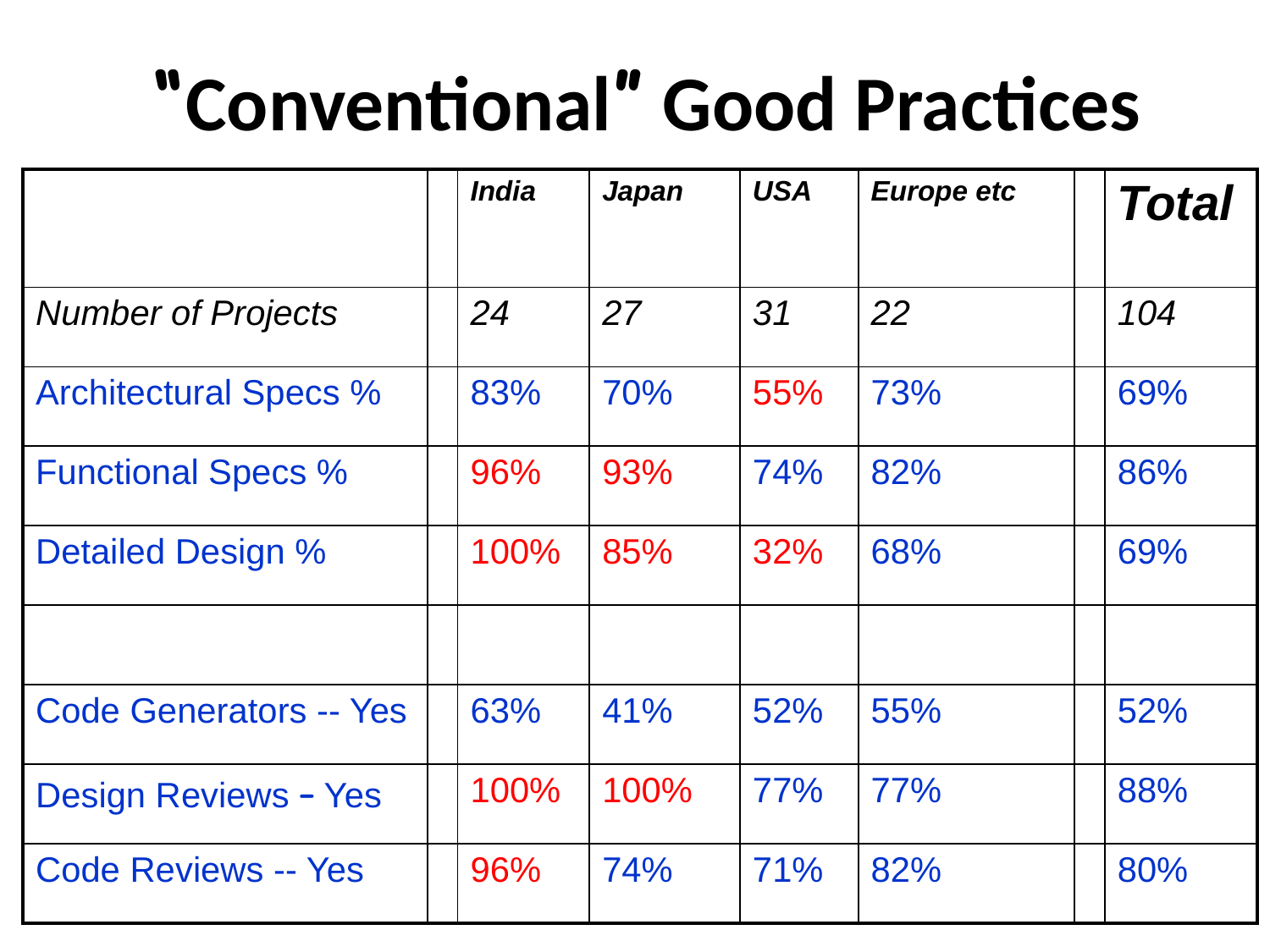

# “Conventional” Good Practices
|  |  | India | Japan | USA | Europe etc |  | Total |
| --- | --- | --- | --- | --- | --- | --- | --- |
| Number of Projects |  | 24 | 27 | 31 | 22 |  | 104 |
| Architectural Specs % |  | 83% | 70% | 55% | 73% |  | 69% |
| Functional Specs % |  | 96% | 93% | 74% | 82% |  | 86% |
| Detailed Design % |  | 100% | 85% | 32% | 68% |  | 69% |
|  |  |  |  |  |  |  |  |
| Code Generators -- Yes |  | 63% | 41% | 52% | 55% |  | 52% |
| Design Reviews – Yes |  | 100% | 100% | 77% | 77% |  | 88% |
| Code Reviews -- Yes |  | 96% | 74% | 71% | 82% |  | 80% |